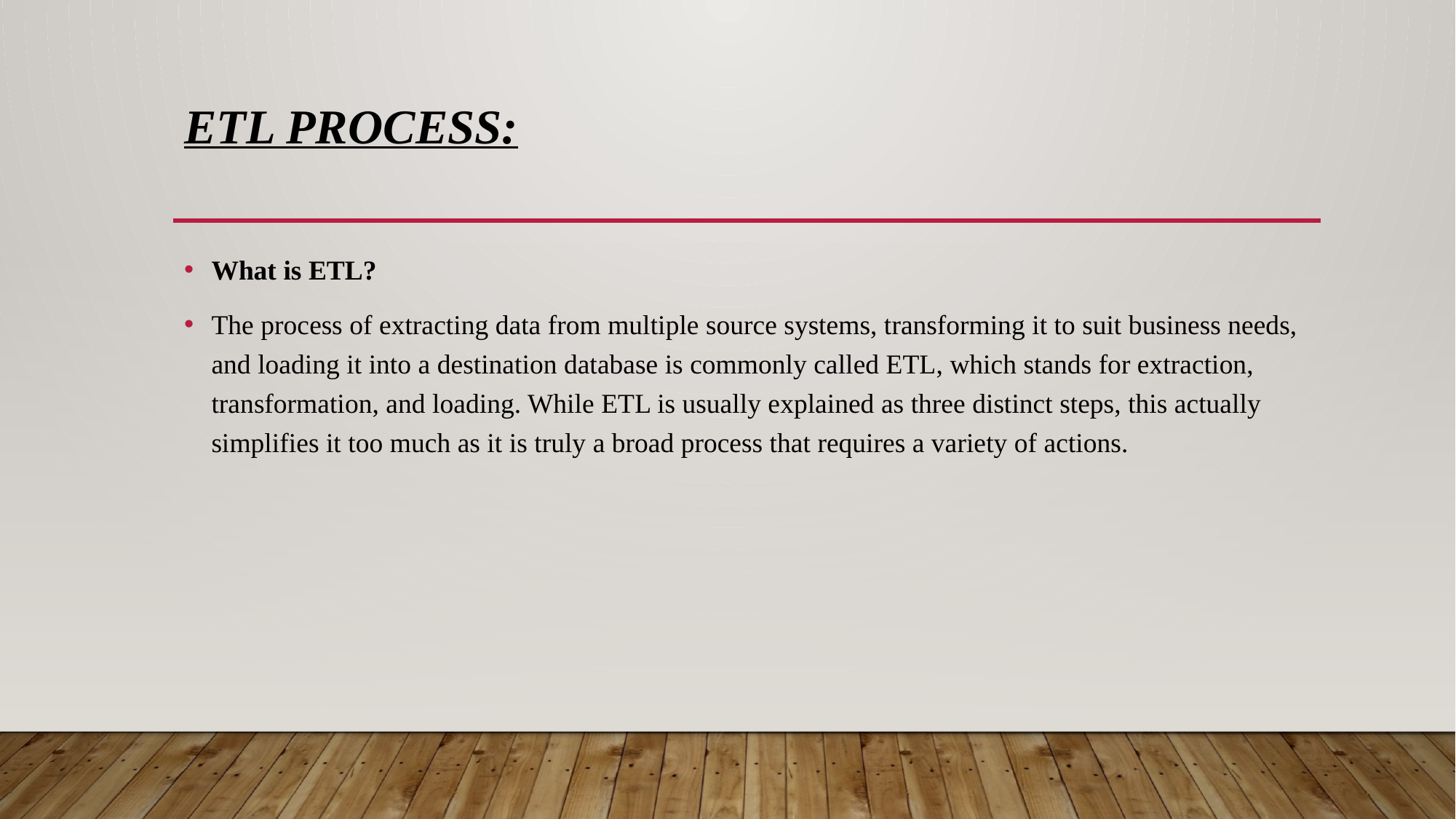

# ETL PROCESS:
What is ETL?
The process of extracting data from multiple source systems, transforming it to suit business needs, and loading it into a destination database is commonly called ETL, which stands for extraction, transformation, and loading. While ETL is usually explained as three distinct steps, this actually simplifies it too much as it is truly a broad process that requires a variety of actions.